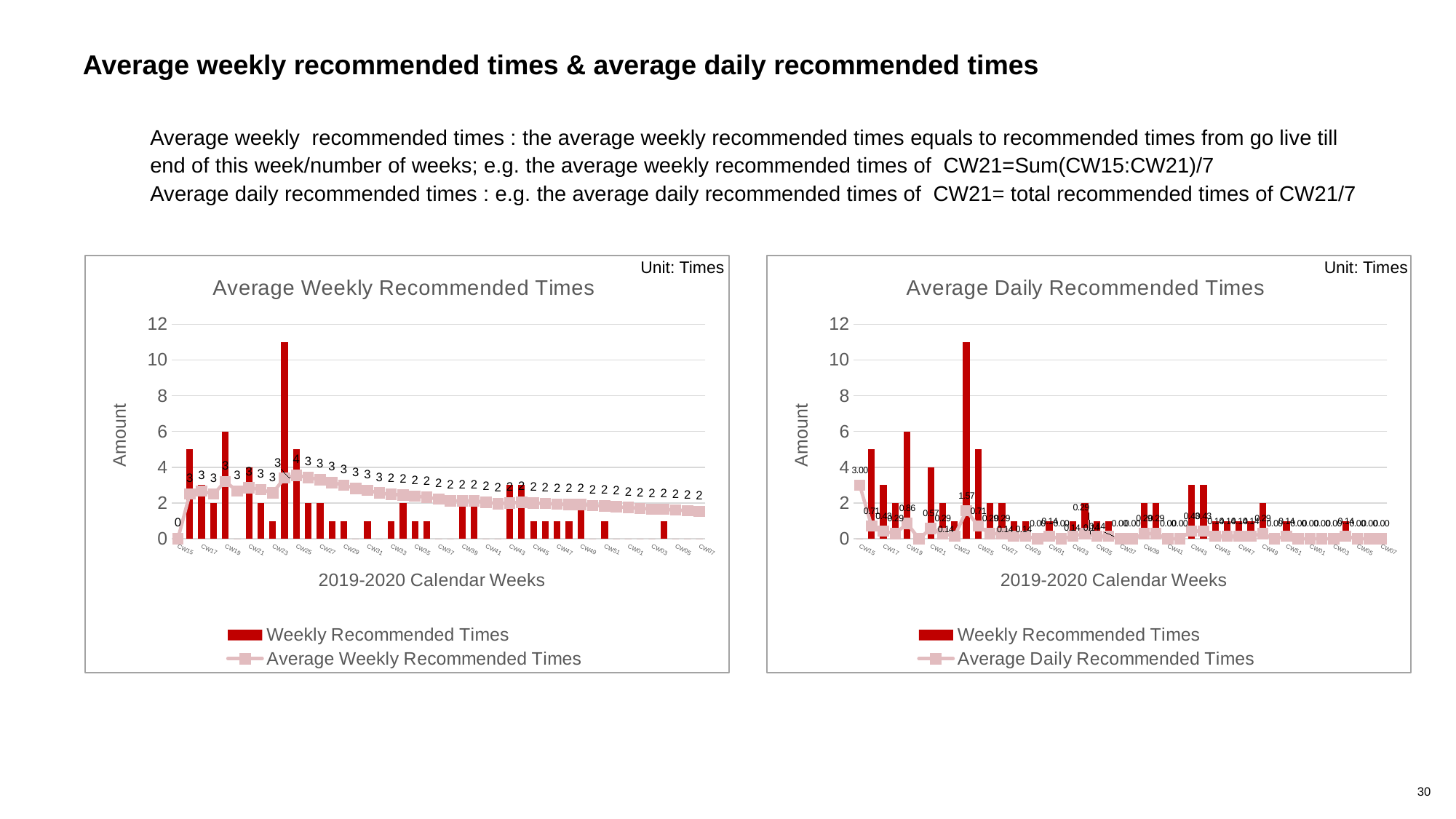

# Average weekly recommended times & average daily recommended times
Average weekly  recommended times : the average weekly recommended times equals to recommended times from go live till
end of this week/number of weeks; e.g. the average weekly recommended times of  CW21=Sum(CW15:CW21)/7
Average daily recommended times : e.g. the average daily recommended times of  CW21= total recommended times of CW21/7

### Chart: Average Weekly Recommended Times

| Category | Weekly Recommended Times  | Average Weekly Recommended Times  |
|---|---|---|
| CW15 | 0.0 | 0.0 |
| CW16 | 5.0 | 2.5 |
| CW17 | 3.0 | 2.66666666666667 |
| CW18 | 2.0 | 2.5 |
| CW19 | 6.0 | 3.2 |
| CW20 | 0.0 | 2.66666666666667 |
| CW21 | 4.0 | 2.85714285714286 |
| CW22 | 2.0 | 2.75 |
| CW23 | 1.0 | 2.55555555555556 |
| CW24 | 11.0 | 3.4 |
| CW25 | 5.0 | 3.54545454545455 |
| CW26 | 2.0 | 3.41666666666667 |
| CW27 | 2.0 | 3.30769230769231 |
| CW28 | 1.0 | 3.14285714285714 |
| CW29 | 1.0 | 3.0 |
| CW30 | 0.0 | 2.8125 |
| CW31 | 1.0 | 2.70588235294118 |
| CW32 | 0.0 | 2.55555555555556 |
| CW33 | 1.0 | 2.47368421052632 |
| CW34 | 2.0 | 2.45 |
| CW35 | 1.0 | 2.38095238095238 |
| CW36 | 1.0 | 2.31818181818182 |
| CW37 | 0.0 | 2.21739130434783 |
| CW38 | 0.0 | 2.125 |
| CW39 | 2.0 | 2.12 |
| CW40 | 2.0 | 2.11538461538462 |
| CW41 | 0.0 | 2.03703703703704 |
| CW42 | 0.0 | 1.96428571428571 |
| CW43 | 3.0 | 2.0 |
| CW44 | 3.0 | 2.03333333333333 |
| CW45 | 1.0 | 2.0 |
| CW46 | 1.0 | 1.96875 |
| CW47 | 1.0 | 1.93939393939394 |
| CW48 | 1.0 | 1.91176470588235 |
| CW49 | 2.0 | 1.91428571428571 |
| CW50 | 0.0 | 1.86111111111111 |
| CW51 | 1.0 | 1.83783783783784 |
| CW52 | 0.0 | 1.78947368421053 |
| CW01 | 0.0 | 1.74358974358974 |
| CW02 | 0.0 | 1.7 |
| CW03 | 0.0 | 1.65853658536585 |
| CW04 | 1.0 | 1.64285714285714 |
| CW05 | 0.0 | 1.6046511627907 |
| CW06 | 0.0 | 1.56818181818182 |
| CW07 | 0.0 | 1.53333333333333 |
Unit: Times

### Chart: Average Daily Recommended Times

| Category | Weekly Recommended Times | Average Daily Recommended Times  |
|---|---|---|
| CW15 | 0.0 | 3.0 |
| CW16 | 5.0 | 0.714285714285714 |
| CW17 | 3.0 | 0.428571428571429 |
| CW18 | 2.0 | 0.285714285714286 |
| CW19 | 6.0 | 0.857142857142857 |
| CW20 | 0.0 | 0.0 |
| CW21 | 4.0 | 0.571428571428571 |
| CW22 | 2.0 | 0.285714285714286 |
| CW23 | 1.0 | 0.142857142857143 |
| CW24 | 11.0 | 1.57142857142857 |
| CW25 | 5.0 | 0.714285714285714 |
| CW26 | 2.0 | 0.285714285714286 |
| CW27 | 2.0 | 0.285714285714286 |
| CW28 | 1.0 | 0.142857142857143 |
| CW29 | 1.0 | 0.142857142857143 |
| CW30 | 0.0 | 0.0 |
| CW31 | 1.0 | 0.142857142857143 |
| CW32 | 0.0 | 0.0 |
| CW33 | 1.0 | 0.142857142857143 |
| CW34 | 2.0 | 0.285714285714286 |
| CW35 | 1.0 | 0.142857142857143 |
| CW36 | 1.0 | 0.142857142857143 |
| CW37 | 0.0 | 0.0 |
| CW38 | 0.0 | 0.0 |
| CW39 | 2.0 | 0.285714285714286 |
| CW40 | 2.0 | 0.285714285714286 |
| CW41 | 0.0 | 0.0 |
| CW42 | 0.0 | 0.0 |
| CW43 | 3.0 | 0.428571428571429 |
| CW44 | 3.0 | 0.428571428571429 |
| CW45 | 1.0 | 0.142857142857143 |
| CW46 | 1.0 | 0.142857142857143 |
| CW47 | 1.0 | 0.142857142857143 |
| CW48 | 1.0 | 0.142857142857143 |
| CW49 | 2.0 | 0.285714285714286 |
| CW50 | 0.0 | 0.0 |
| CW51 | 1.0 | 0.142857142857143 |
| CW52 | 0.0 | 0.0 |
| CW01 | 0.0 | 0.0 |
| CW02 | 0.0 | 0.0 |
| CW03 | 0.0 | 0.0 |
| CW04 | 1.0 | 0.142857142857143 |
| CW05 | 0.0 | 0.0 |
| CW06 | 0.0 | 0.0 |
| CW07 | 0.0 | 0.0 |
Unit: Times